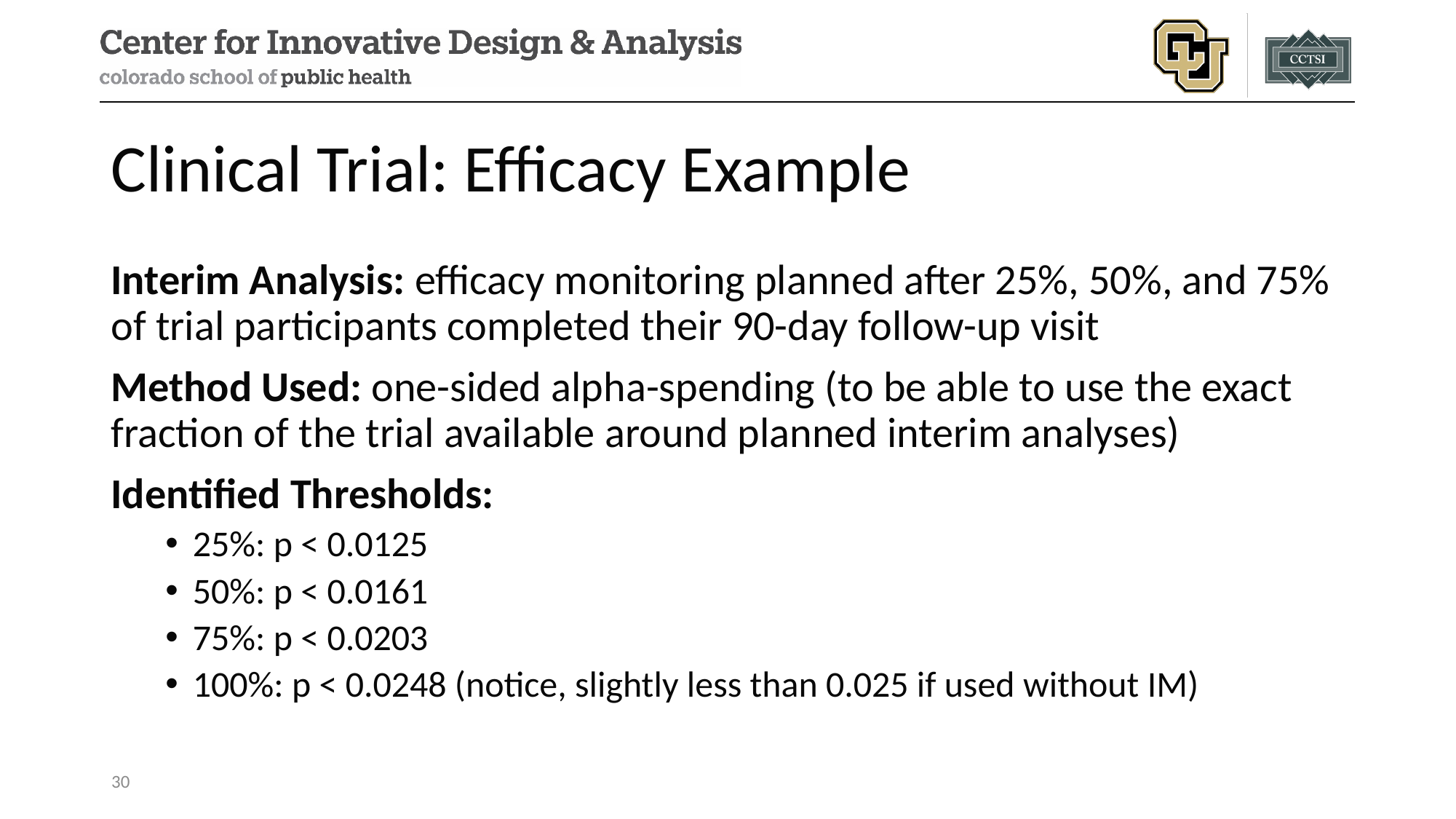

# Clinical Trial: Efficacy Example
Interim Analysis: efficacy monitoring planned after 25%, 50%, and 75% of trial participants completed their 90-day follow-up visit
Method Used: one-sided alpha-spending (to be able to use the exact fraction of the trial available around planned interim analyses)
Identified Thresholds:
25%: p < 0.0125
50%: p < 0.0161
75%: p < 0.0203
100%: p < 0.0248 (notice, slightly less than 0.025 if used without IM)
30